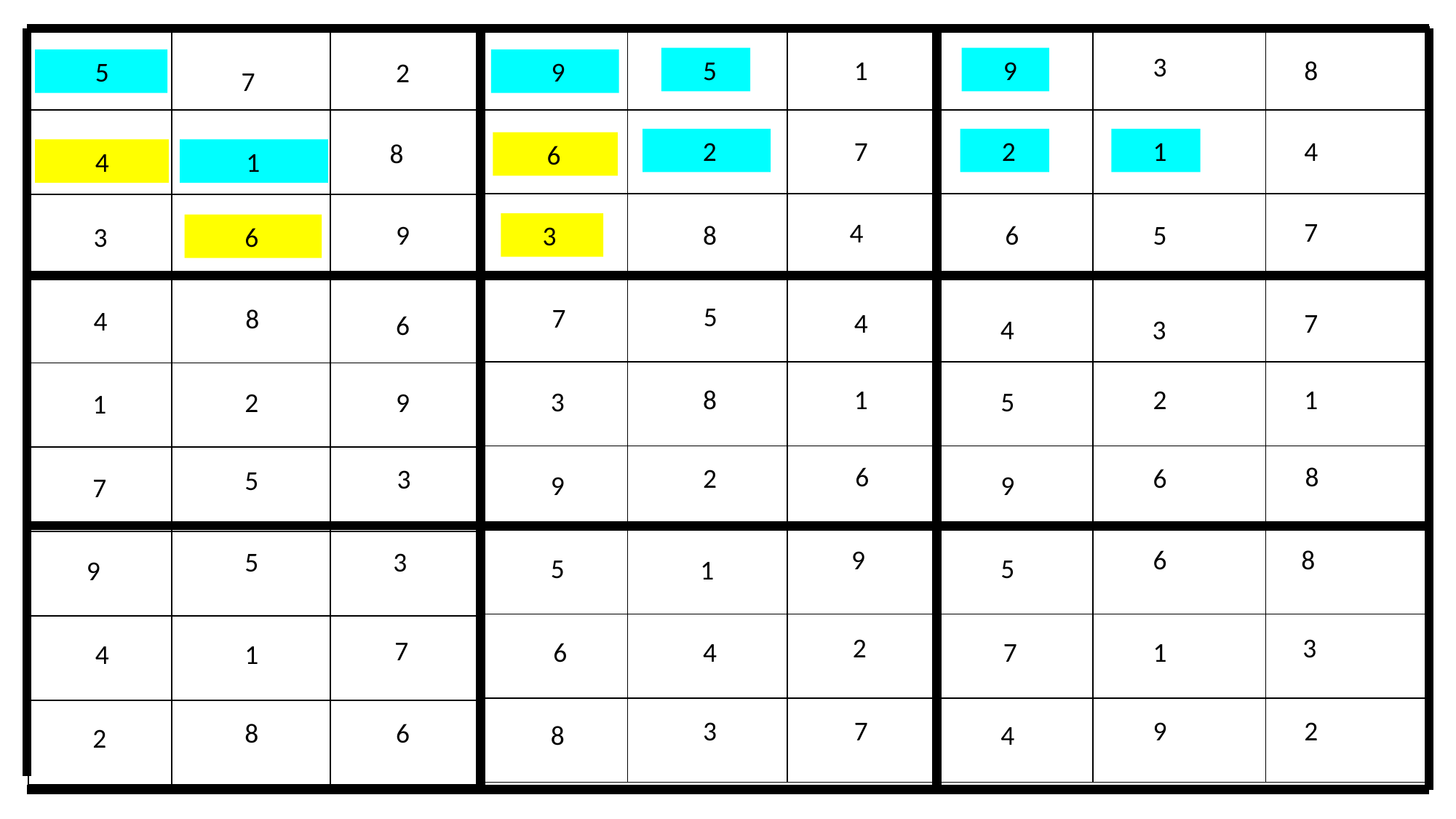

|  |  |  |
| --- | --- | --- |
|  |  |  |
|  |  |  |
|  |  |  |
|  |  |  |
|  |  |  |
|  |  |  |
|  |  |  |
|  |  |  |
|  |  |  |
| --- | --- | --- |
|  |  |  |
|  |  |  |
|  |  |  |
|  |  |  |
|  |  |  |
|  |  |  |
|  |  |  |
|  |  |  |
|  |  |  |
| --- | --- | --- |
|  |  |  |
|  |  |  |
|  |  |  |
|  |  |  |
|  |  |  |
|  |  |  |
|  |  |  |
|  |  |  |
     3
     5
     1
     9
     8
        5
        9
     2
     7
        2
     7
     2
     1
     4
    8
       6
        4
         1
     7
     4
     9
     6
     8
     5
     3
     3
        6
     5
     7
     8
     4
     4
     7
     6
     3
     4
     8
     1
     2
     1
     3
     5
     2
     9
     1
     6
     8
     2
     6
     3
     5
     9
     9
     7
     6
     9
     8
     5
     3
     5
     5
     1
    9
     2
     3
     7
     6
     4
     7
     1
     4
     1
     3
     7
     9
     2
     8
     6
     8
     4
     2